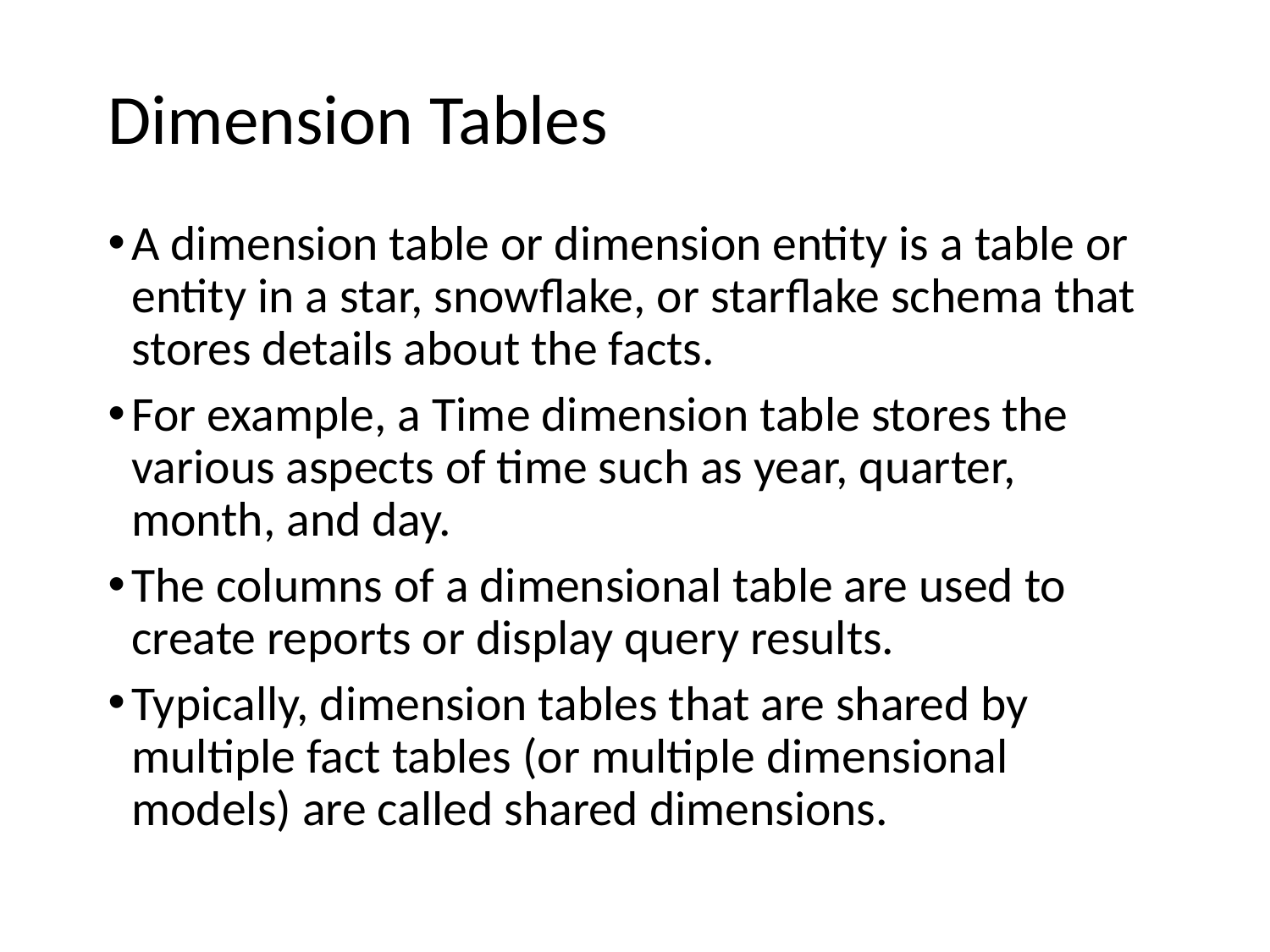

# Dimension Tables
A dimension table or dimension entity is a table or entity in a star, snowflake, or starflake schema that stores details about the facts.
For example, a Time dimension table stores the various aspects of time such as year, quarter, month, and day.
The columns of a dimensional table are used to create reports or display query results.
Typically, dimension tables that are shared by multiple fact tables (or multiple dimensional models) are called shared dimensions.